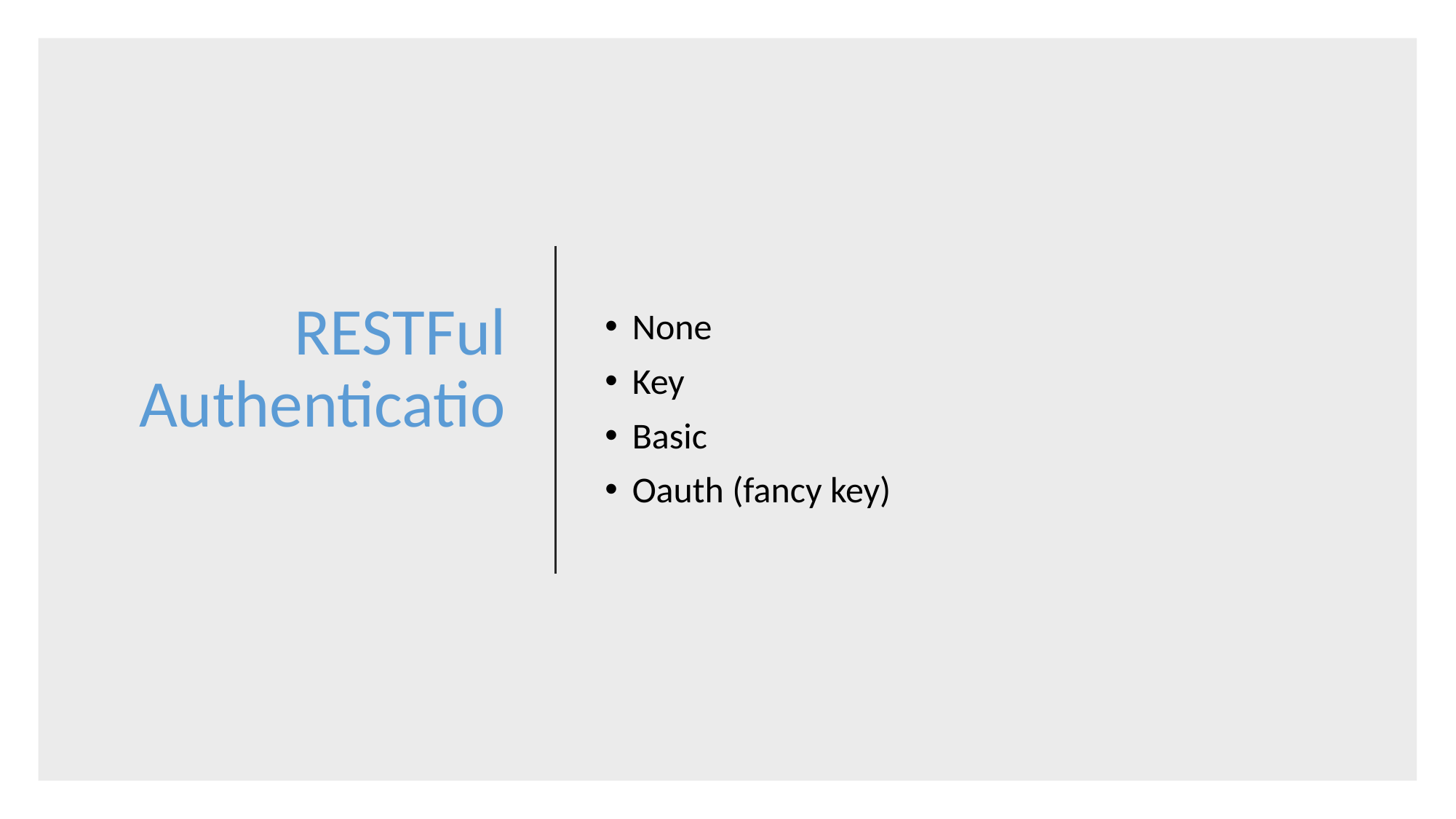

# RESTFul Authenticatio
None
Key
Basic
Oauth (fancy key)